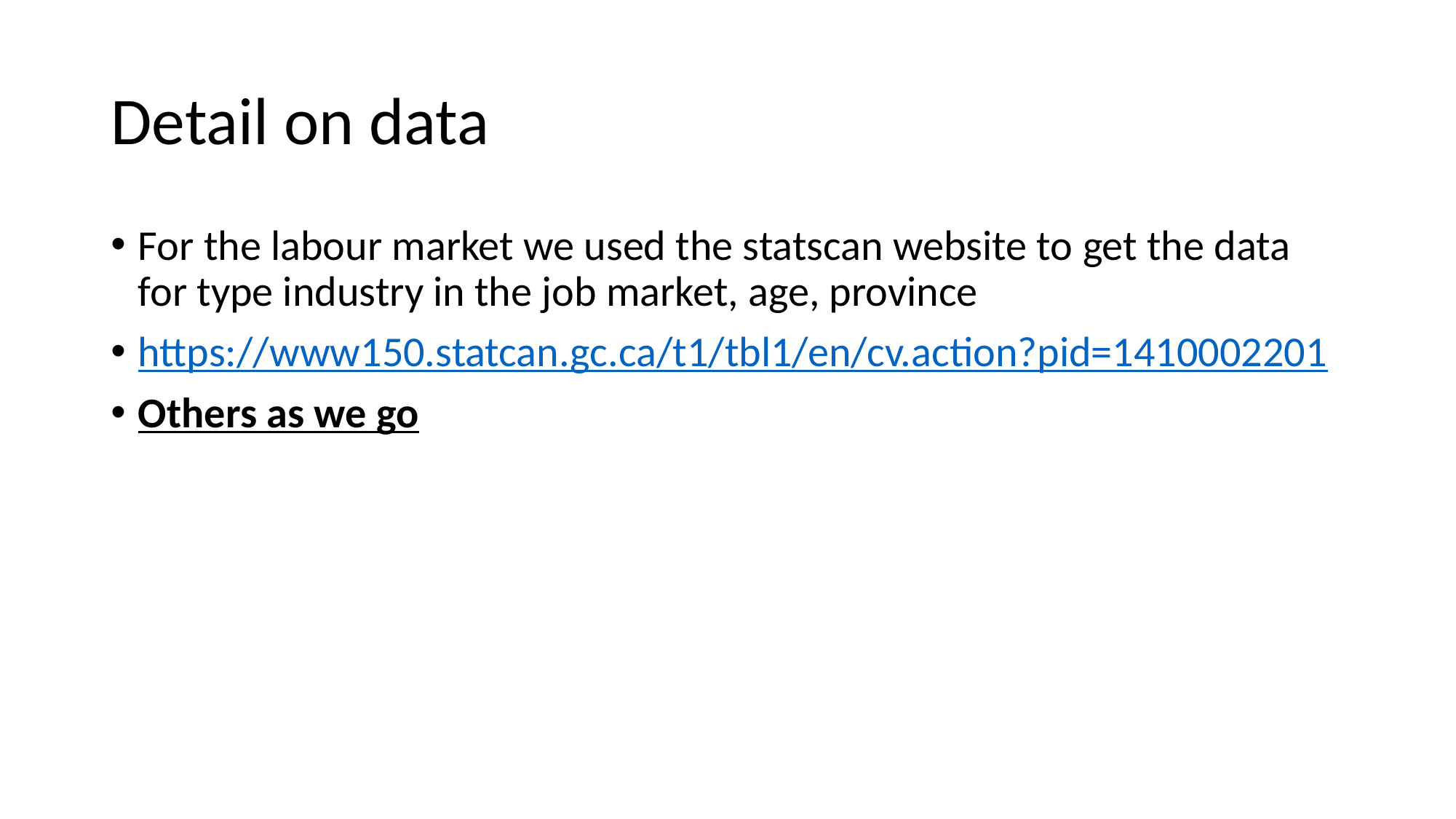

# Detail on data
For the labour market we used the statscan website to get the data for type industry in the job market, age, province
https://www150.statcan.gc.ca/t1/tbl1/en/cv.action?pid=1410002201
Others as we go